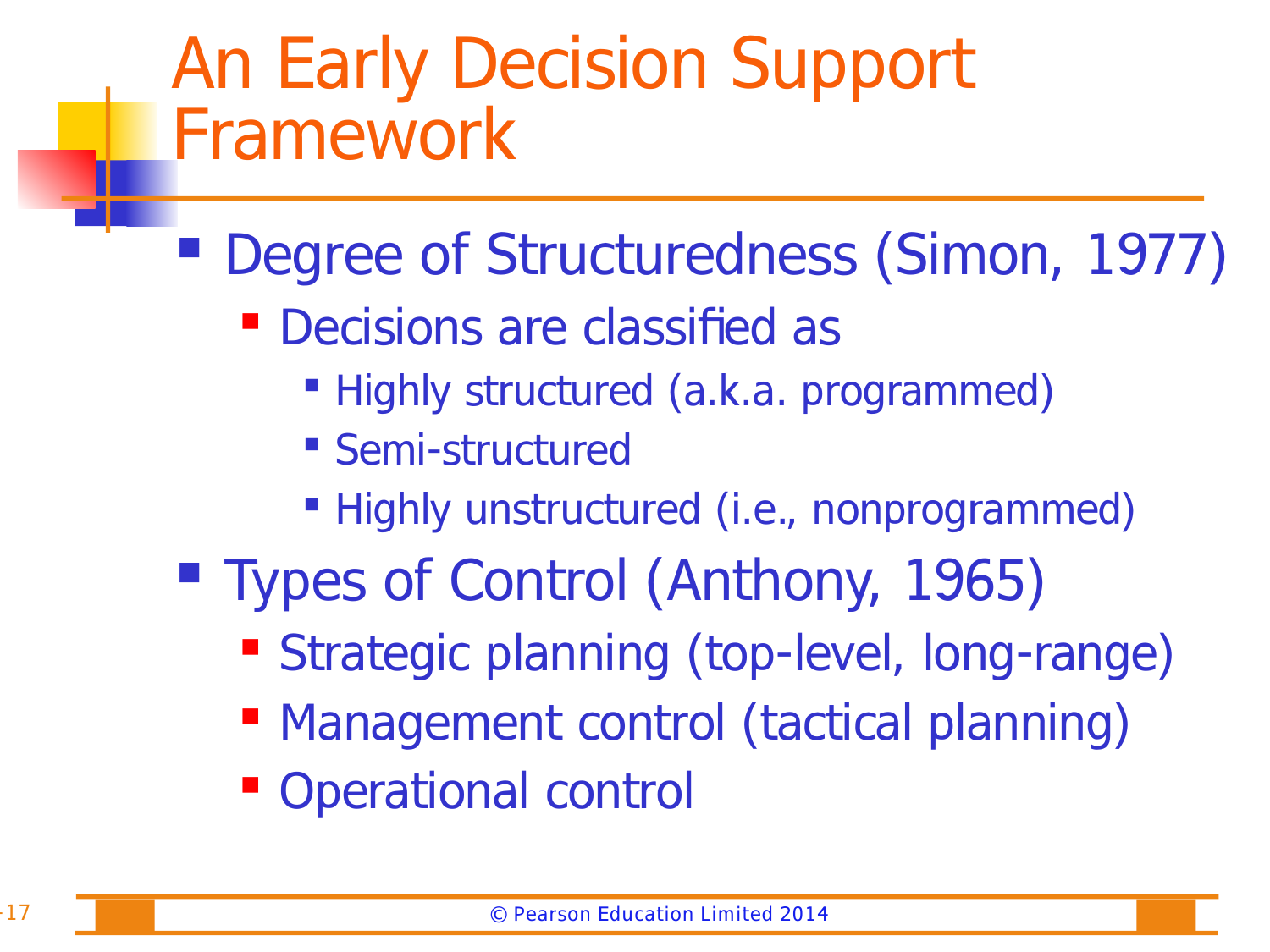

# An Early Decision Support Framework
Degree of Structuredness (Simon, 1977)
Decisions are classified as
Highly structured (a.k.a. programmed)
Semi-structured
Highly unstructured (i.e., nonprogrammed)
Types of Control (Anthony, 1965)
Strategic planning (top-level, long-range)
Management control (tactical planning)
Operational control